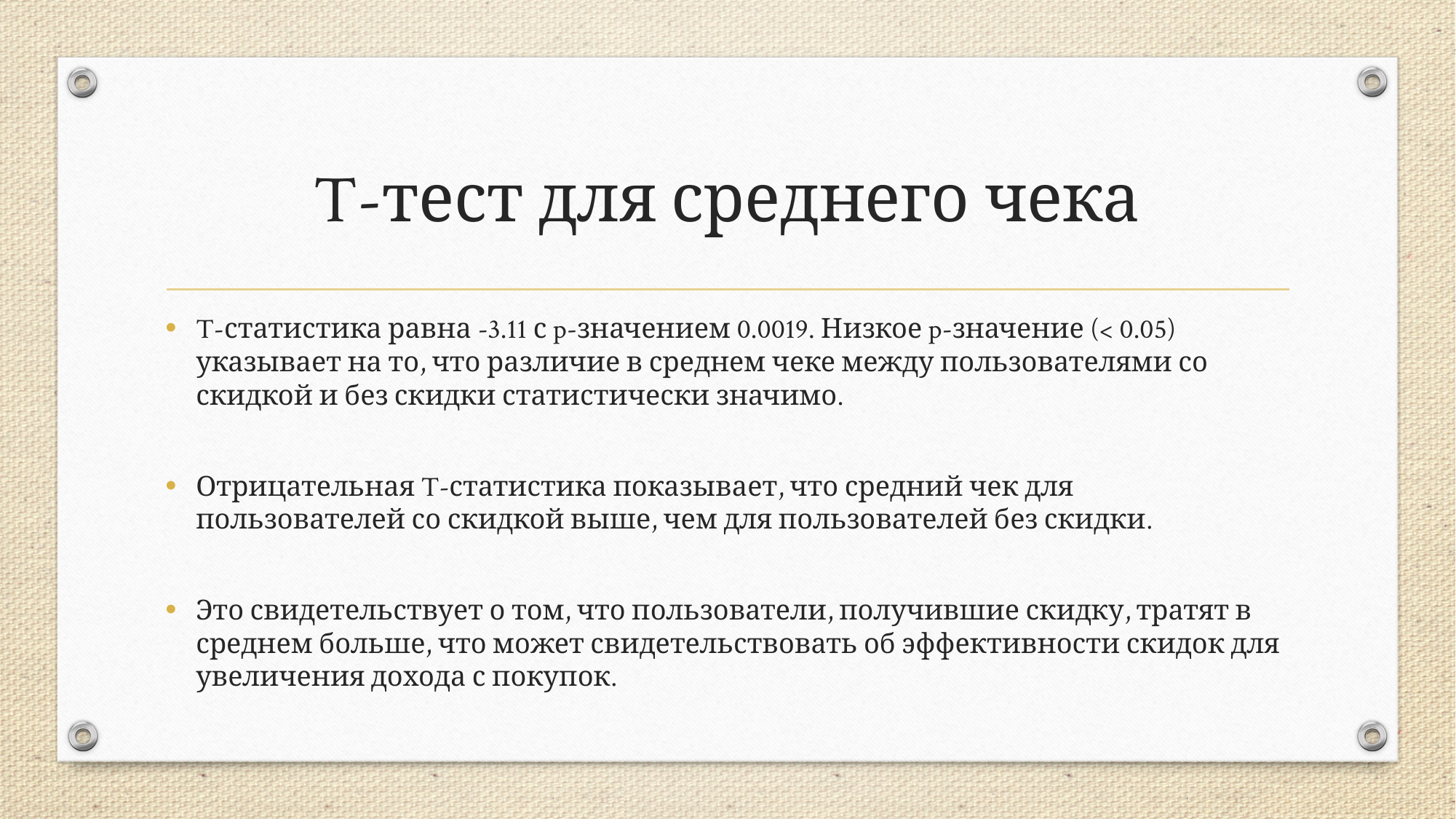

# T-тест для среднего чека
T-статистика равна -3.11 с p-значением 0.0019. Низкое p-значение (< 0.05) указывает на то, что различие в среднем чеке между пользователями со скидкой и без скидки статистически значимо.

Отрицательная T-статистика показывает, что средний чек для пользователей со скидкой выше, чем для пользователей без скидки.

Это свидетельствует о том, что пользователи, получившие скидку, тратят в среднем больше, что может свидетельствовать об эффективности скидок для увеличения дохода с покупок.